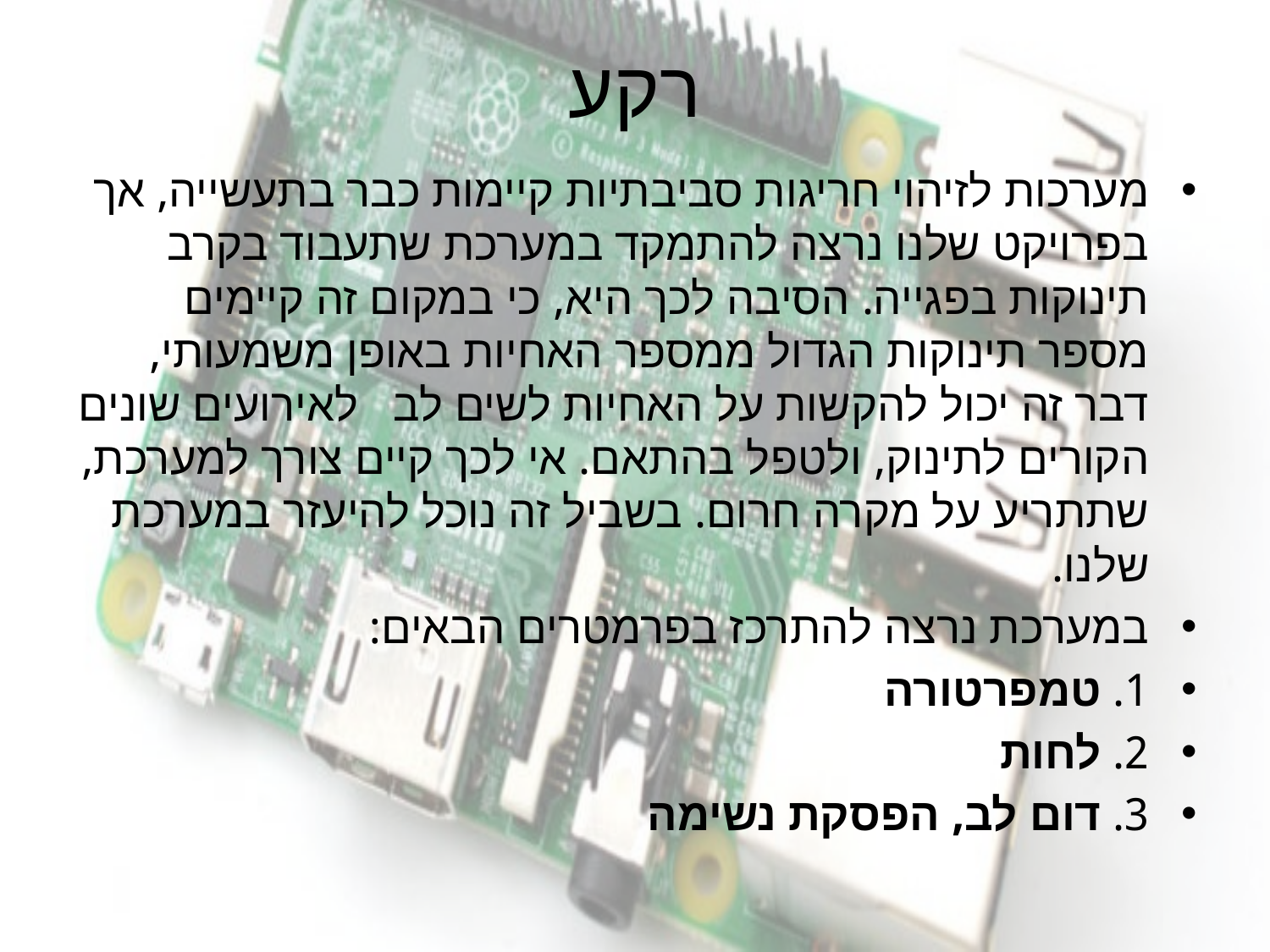

# רקע
מערכות לזיהוי חריגות סביבתיות קיימות כבר בתעשייה, אך בפרויקט שלנו נרצה להתמקד במערכת שתעבוד בקרב תינוקות בפגייה. הסיבה לכך היא, כי במקום זה קיימים מספר תינוקות הגדול ממספר האחיות באופן משמעותי, דבר זה יכול להקשות על האחיות לשים לב   לאירועים שונים הקורים לתינוק, ולטפל בהתאם. אי לכך קיים צורך למערכת, שתתריע על מקרה חרום. בשביל זה נוכל להיעזר במערכת שלנו.
במערכת נרצה להתרכז בפרמטרים הבאים:
1. טמפרטורה
2. לחות
3. דום לב, הפסקת נשימה